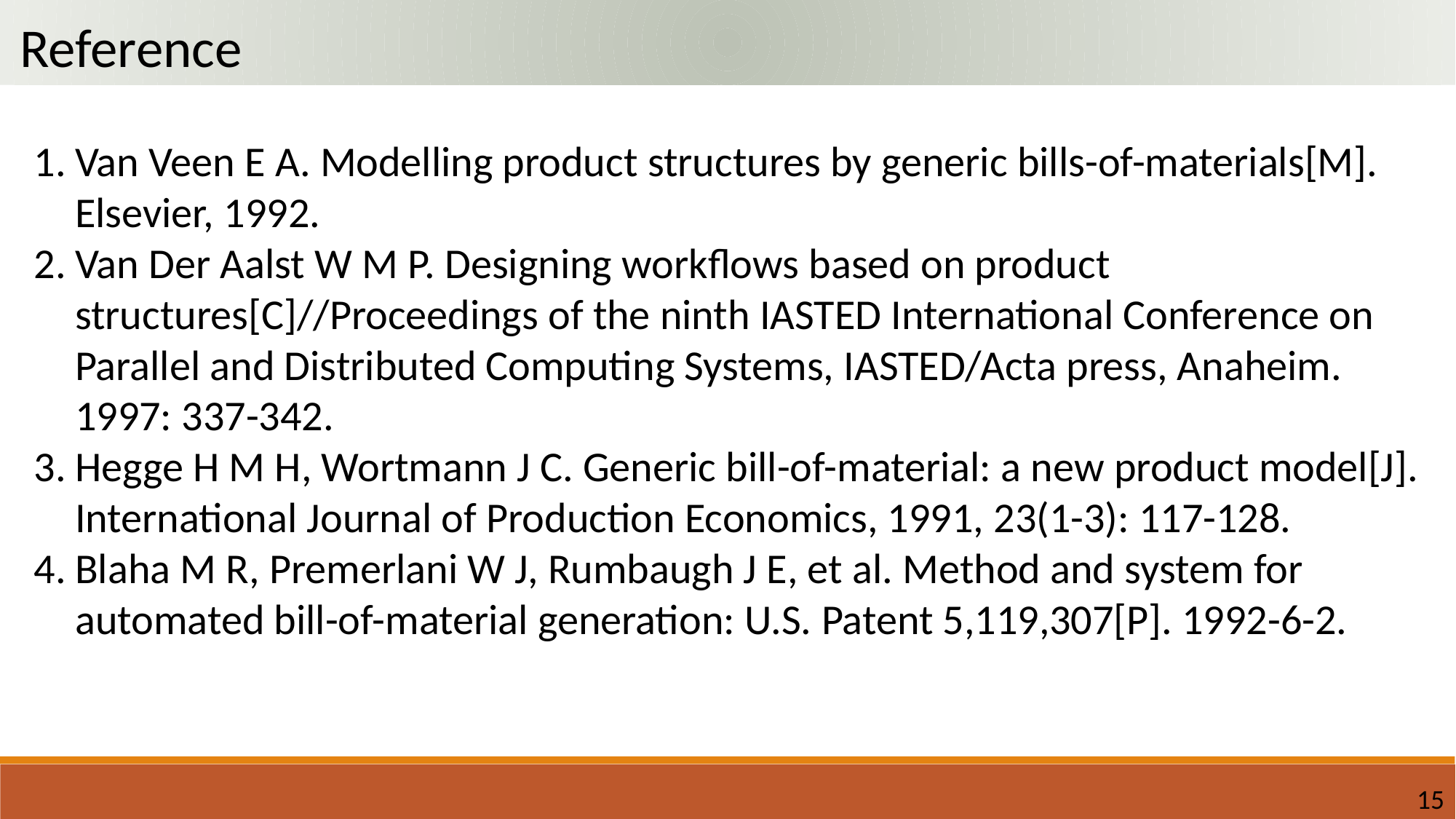

Reference
Van Veen E A. Modelling product structures by generic bills-of-materials[M]. Elsevier, 1992.
Van Der Aalst W M P. Designing workflows based on product structures[C]//Proceedings of the ninth IASTED International Conference on Parallel and Distributed Computing Systems, IASTED/Acta press, Anaheim. 1997: 337-342.
Hegge H M H, Wortmann J C. Generic bill-of-material: a new product model[J]. International Journal of Production Economics, 1991, 23(1-3): 117-128.
Blaha M R, Premerlani W J, Rumbaugh J E, et al. Method and system for automated bill-of-material generation: U.S. Patent 5,119,307[P]. 1992-6-2.
15